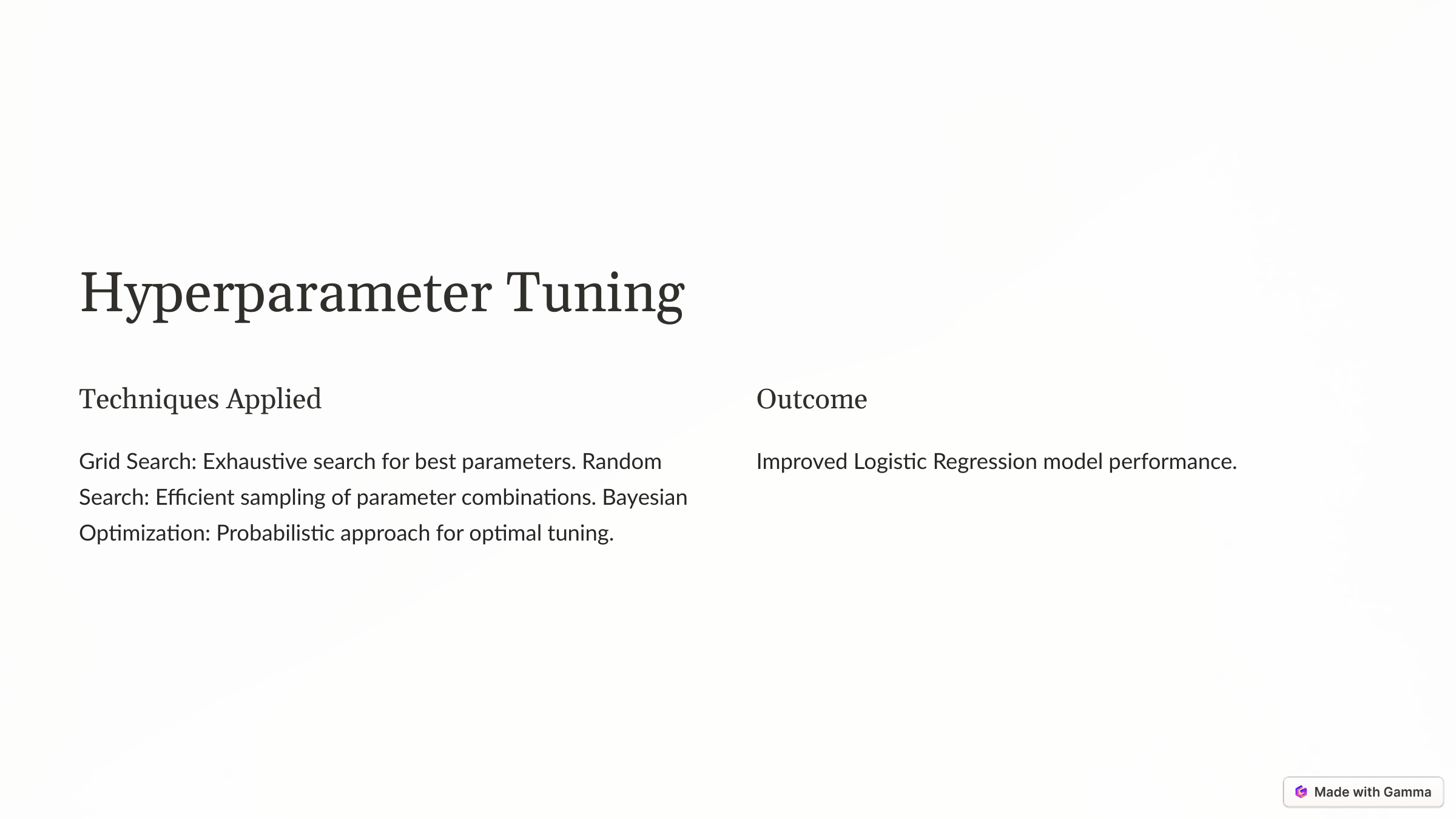

Hyperparameter Tuning
Techniques Applied
Outcome
Grid Search: Exhaustive search for best parameters. Random Search: Efficient sampling of parameter combinations. Bayesian Optimization: Probabilistic approach for optimal tuning.
Improved Logistic Regression model performance.